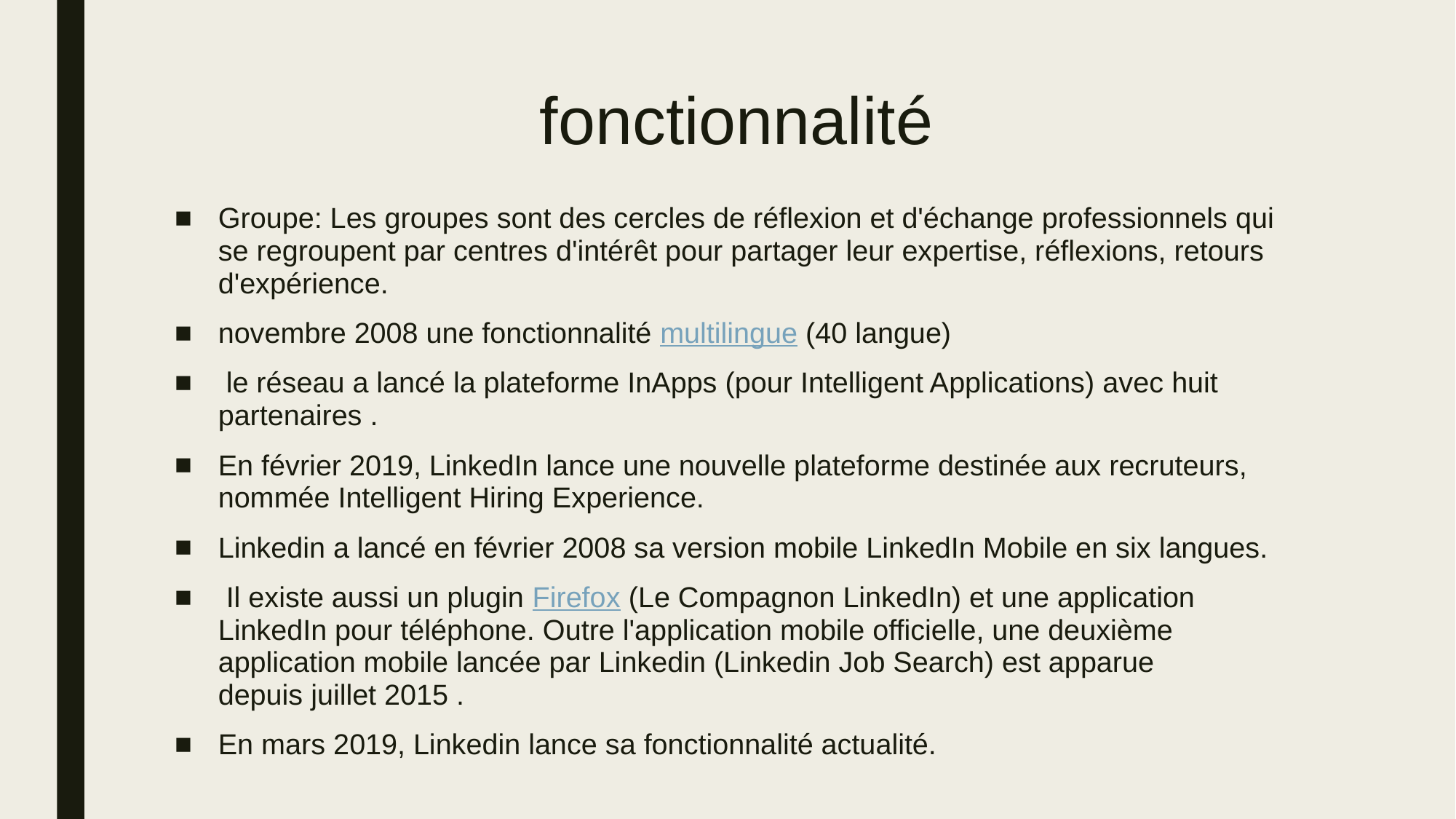

# fonctionnalité
Groupe: Les groupes sont des cercles de réflexion et d'échange professionnels qui se regroupent par centres d'intérêt pour partager leur expertise, réflexions, retours d'expérience.
novembre 2008 une fonctionnalité multilingue (40 langue)
 le réseau a lancé la plateforme InApps (pour Intelligent Applications) avec huit partenaires .
En février 2019, LinkedIn lance une nouvelle plateforme destinée aux recruteurs, nommée Intelligent Hiring Experience.
Linkedin a lancé en février 2008 sa version mobile LinkedIn Mobile en six langues.
 Il existe aussi un plugin Firefox (Le Compagnon LinkedIn) et une application LinkedIn pour téléphone. Outre l'application mobile officielle, une deuxième application mobile lancée par Linkedin (Linkedin Job Search) est apparue depuis juillet 2015 .
En mars 2019, Linkedin lance sa fonctionnalité actualité.